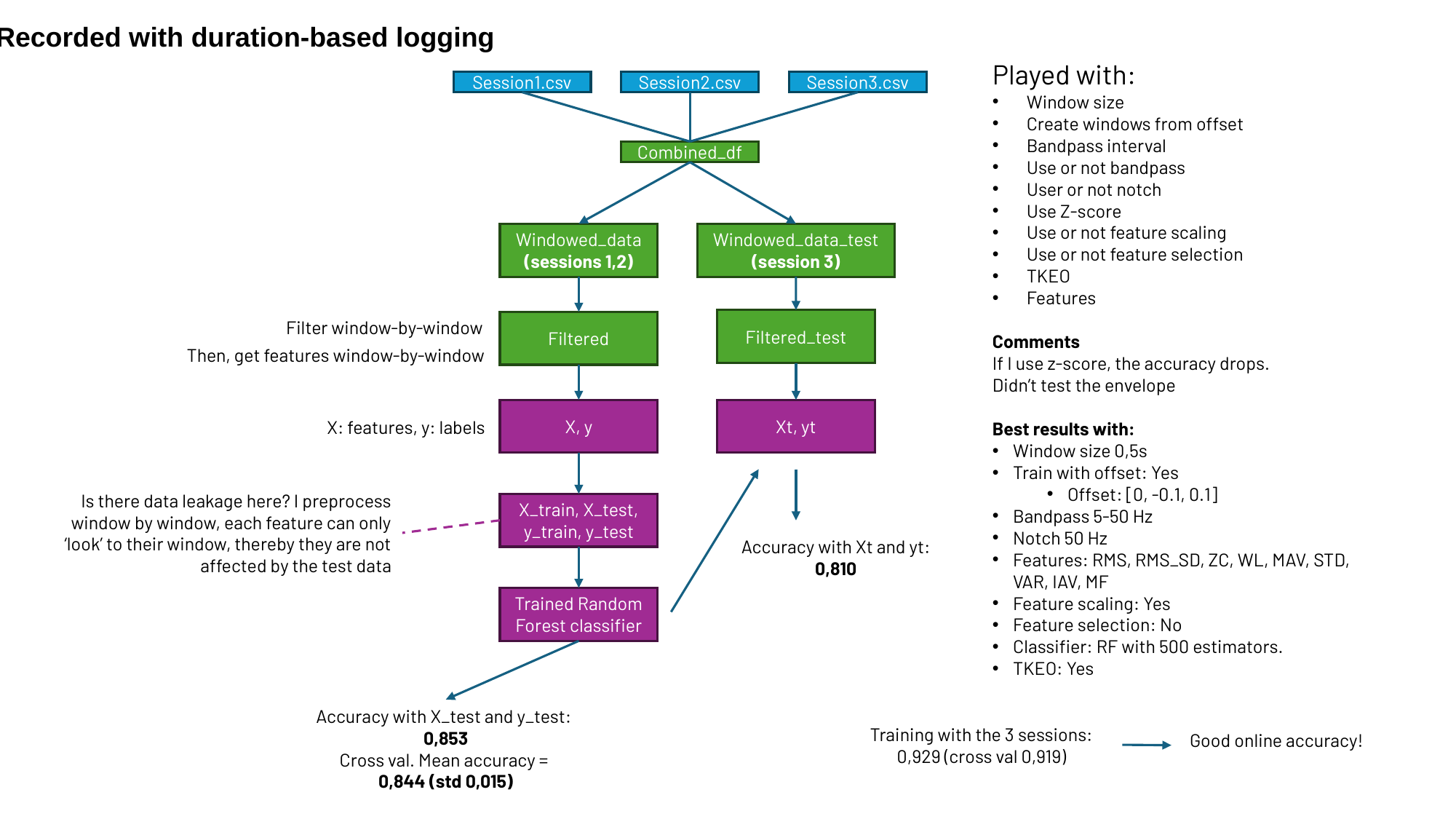

Recorded with duration-based logging
Played with:
Window size
Create windows from offset
Bandpass interval
Use or not bandpass
User or not notch
Use Z-score
Use or not feature scaling
Use or not feature selection
TKEO
Features

Comments
If I use z-score, the accuracy drops.
Didn’t test the envelope

Best results with:
Window size 0,5s
Train with offset: Yes
Offset: [0, -0.1, 0.1]
Bandpass 5-50 Hz
Notch 50 Hz
Features: RMS, RMS_SD, ZC, WL, MAV, STD, VAR, IAV, MF
Feature scaling: Yes
Feature selection: No
Classifier: RF with 500 estimators.
TKEO: Yes

Session3.csv
Session1.csv
Session2.csv
Combined_df
Windowed_data_test
(session 3)
Windowed_data
(sessions 1,2)
Filtered_test
Filter window-by-window
Filtered
Then, get features window-by-window
X, y
Xt, yt
X: features, y: labels
Is there data leakage here? I preprocess window by window, each feature can only ‘look’ to their window, thereby they are not affected by the test data
X_train, X_test, y_train, y_test
Accuracy with Xt and yt: 0,810
Trained Random Forest classifier
Accuracy with X_test and y_test:
0,853
Cross val. Mean accuracy =
0,844 (std 0,015)
Training with the 3 sessions: 0,929 (cross val 0,919)
Good online accuracy!